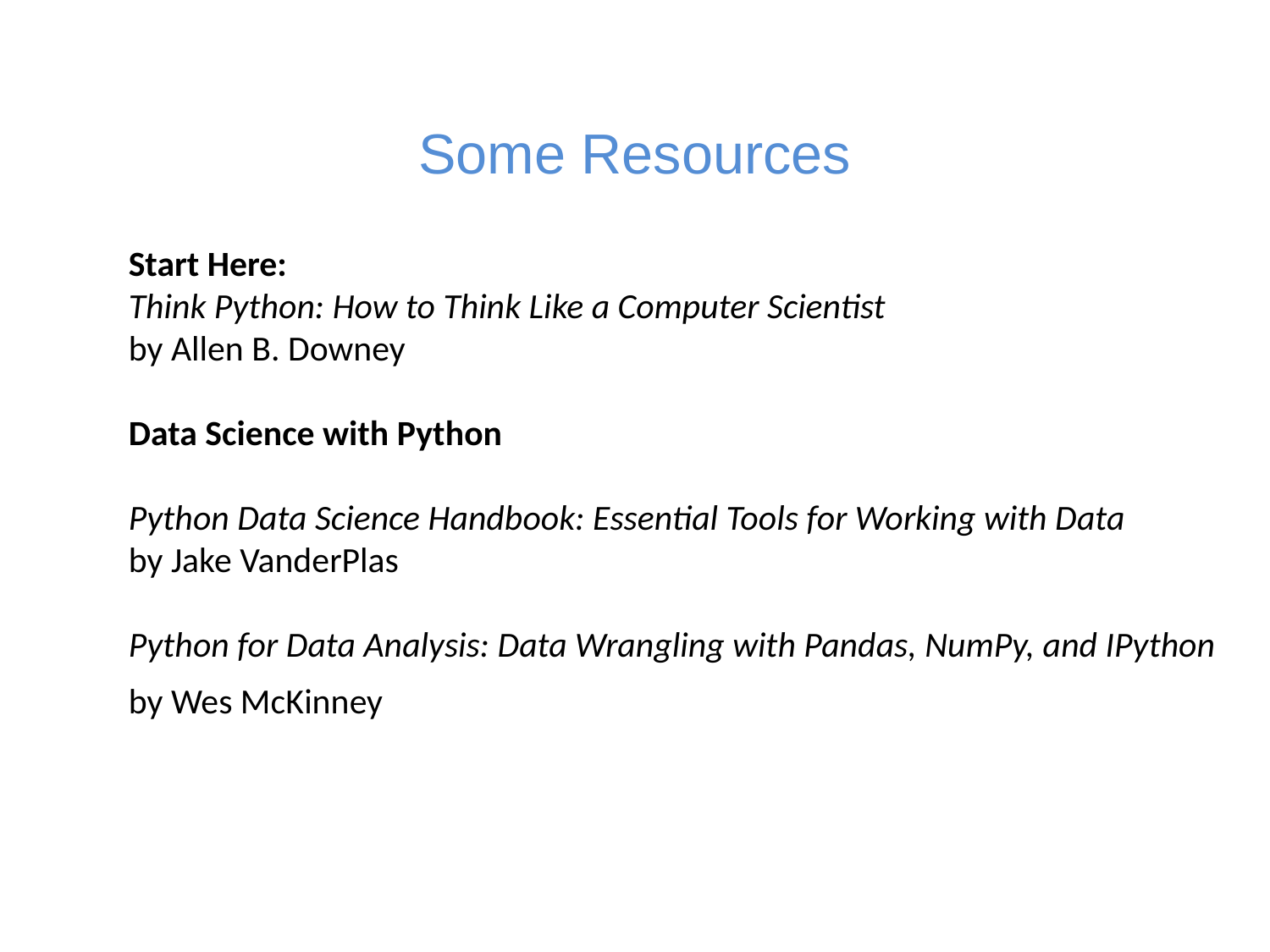

# Some Resources
Start Here:
Think Python: How to Think Like a Computer Scientist
by Allen B. Downey

Data Science with Python
Python Data Science Handbook: Essential Tools for Working with Data
by Jake VanderPlas

Python for Data Analysis: Data Wrangling with Pandas, NumPy, and IPython
by Wes McKinney